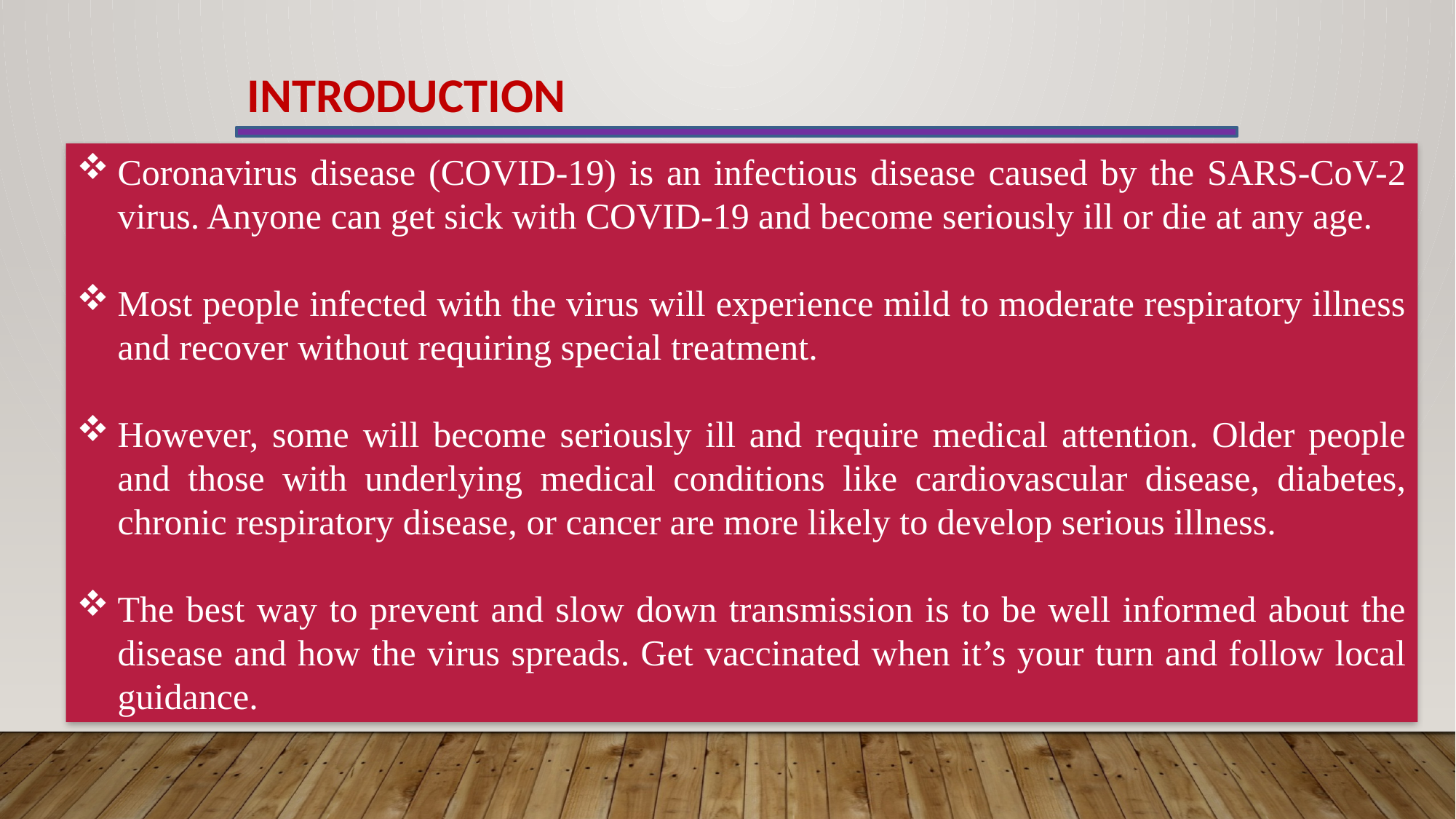

INTRODUCTION

Coronavirus disease (COVID-19) is an infectious disease caused by the SARS-CoV-2 virus. Anyone can get sick with COVID-19 and become seriously ill or die at any age.

Most people infected with the virus will experience mild to moderate respiratory illness and recover without requiring special treatment.

However, some will become seriously ill and require medical attention. Older people and those with underlying medical conditions like cardiovascular disease, diabetes, chronic respiratory disease, or cancer are more likely to develop serious illness.

The best way to prevent and slow down transmission is to be well informed about the disease and how the virus spreads. Get vaccinated when it’s your turn and follow local guidance.